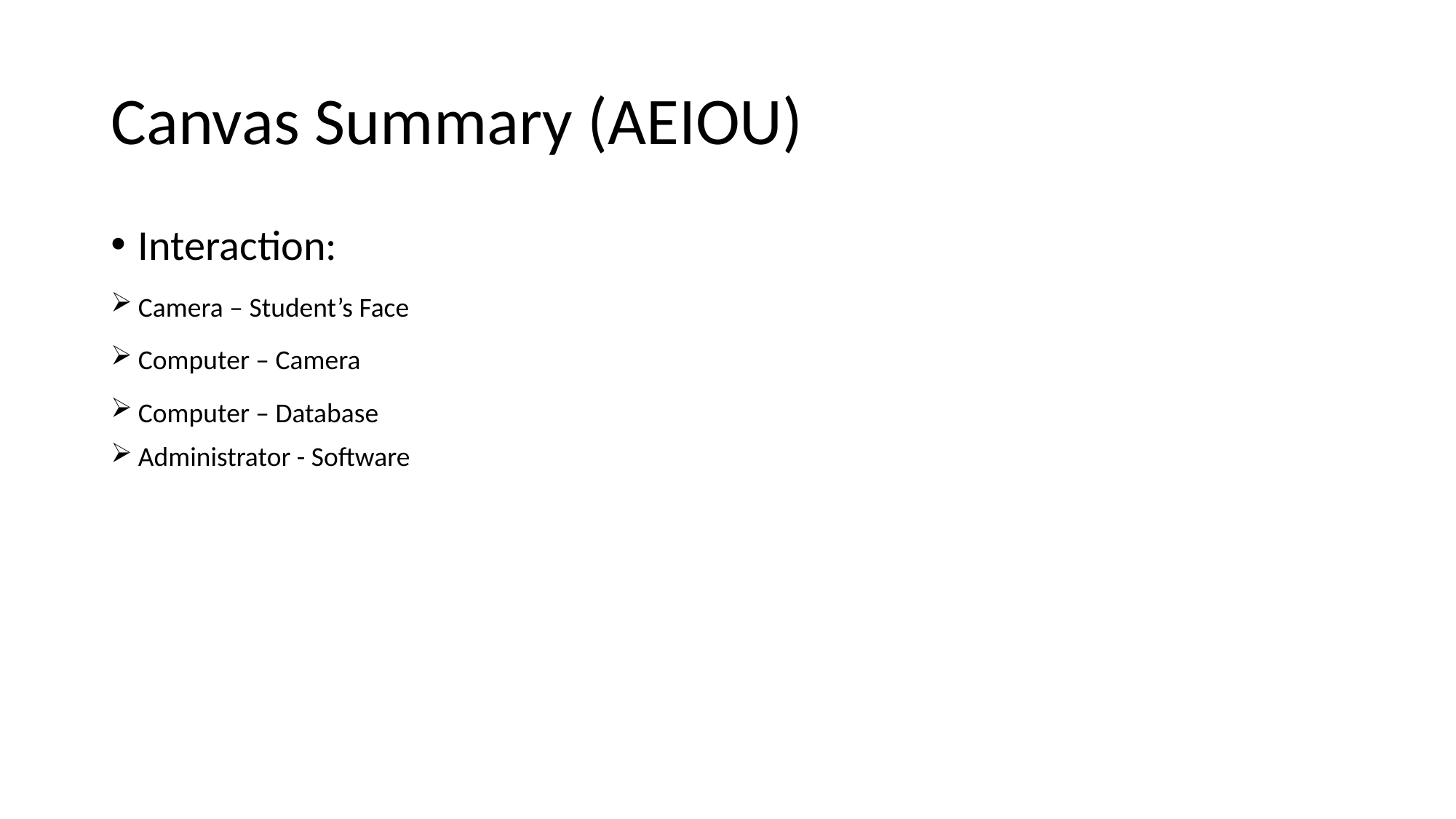

# Canvas Summary (AEIOU)
Interaction:
Camera – Student’s Face
Computer – Camera
Computer – Database
Administrator - Software